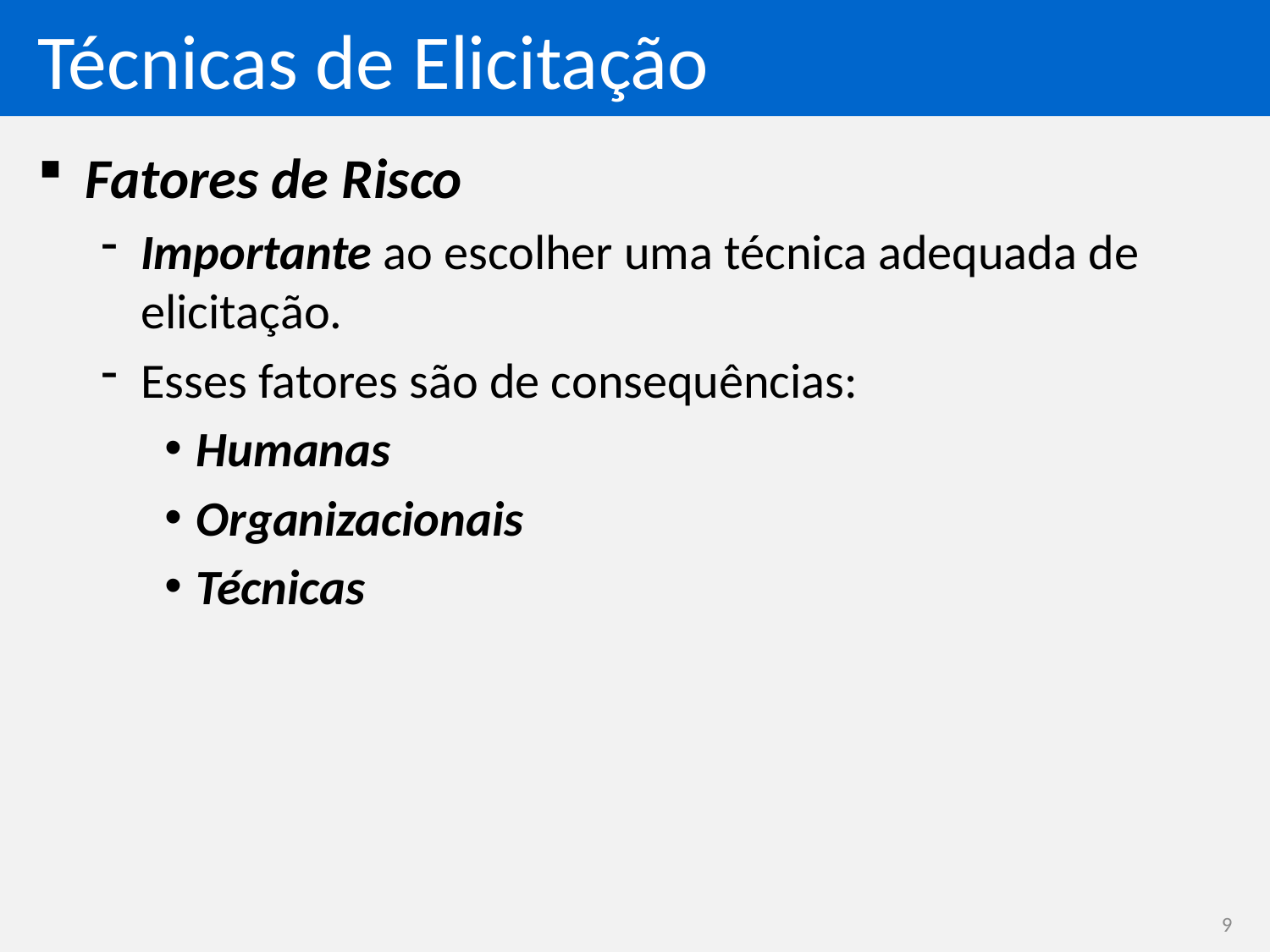

# Técnicas de Elicitação
Fatores de Risco
Importante ao escolher uma técnica adequada de elicitação.
Esses fatores são de consequências:
Humanas
Organizacionais
Técnicas

9